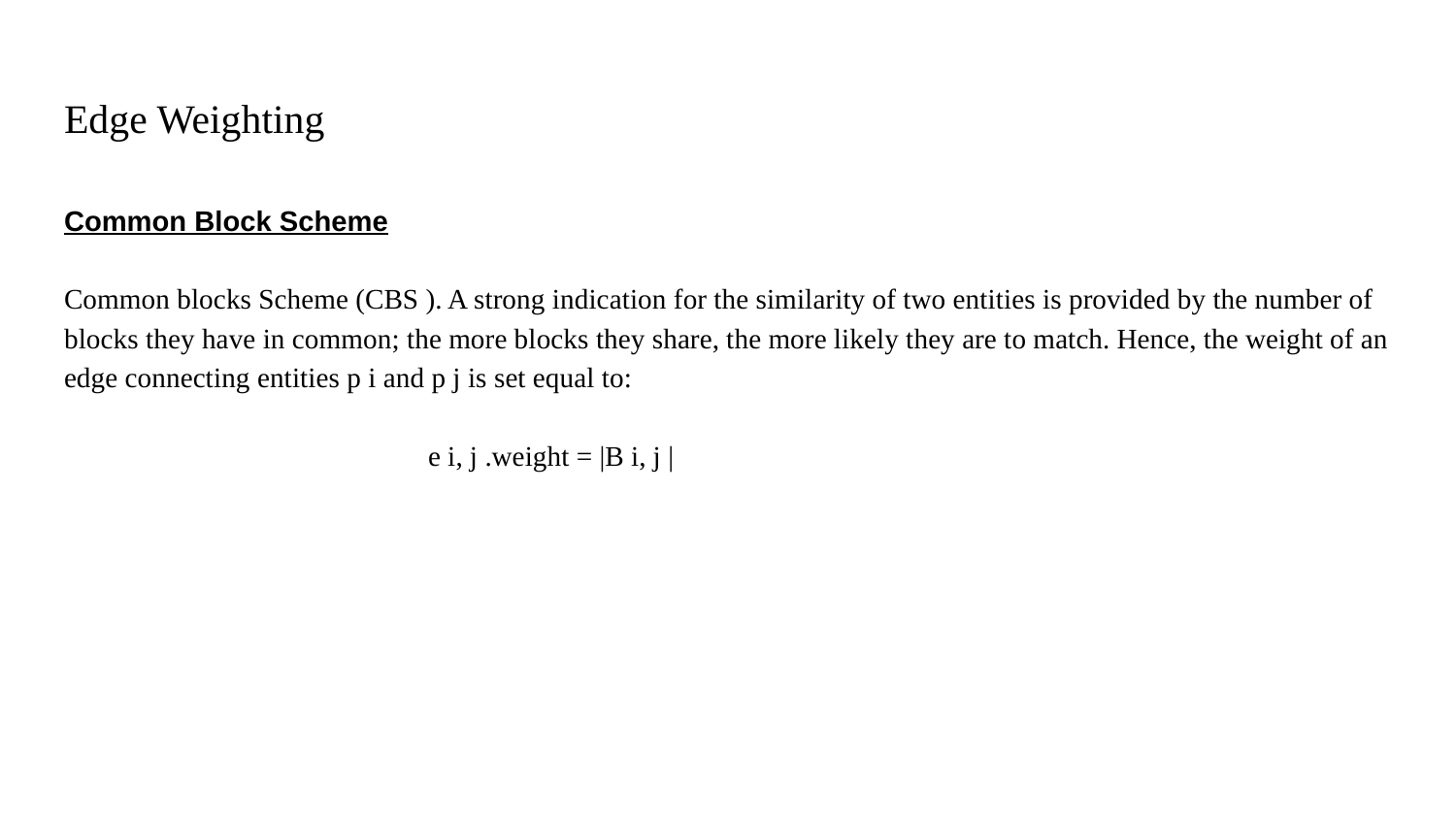

# Edge Weighting
Common Block Scheme

Common blocks Scheme (CBS ). A strong indication for the similarity of two entities is provided by the number of blocks they have in common; the more blocks they share, the more likely they are to match. Hence, the weight of an edge connecting entities p i and p j is set equal to:

e i, j .weight = |B i, j |